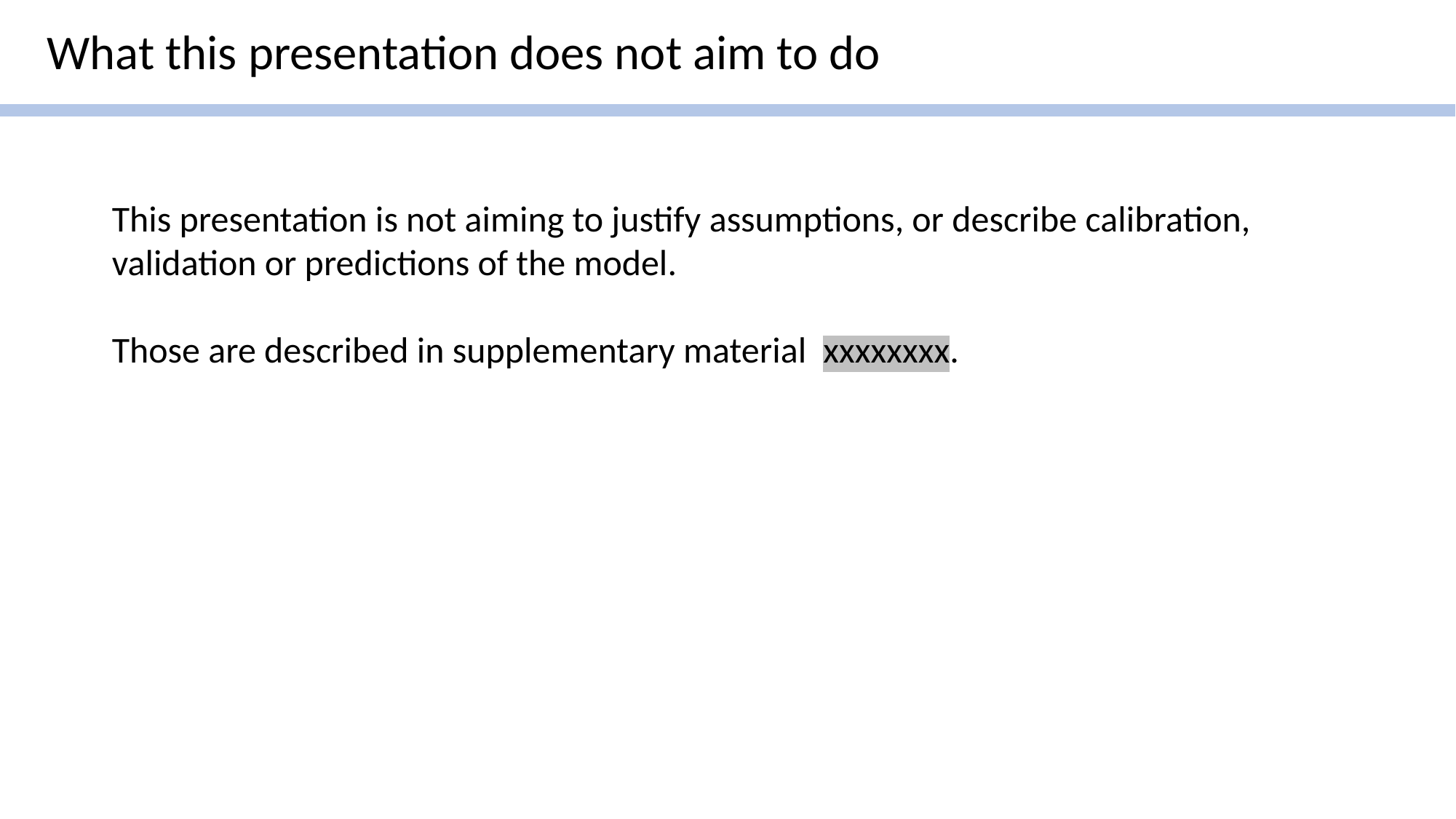

What this presentation does not aim to do
This presentation is not aiming to justify assumptions, or describe calibration, validation or predictions of the model.

Those are described in supplementary material  xxxxxxxx.